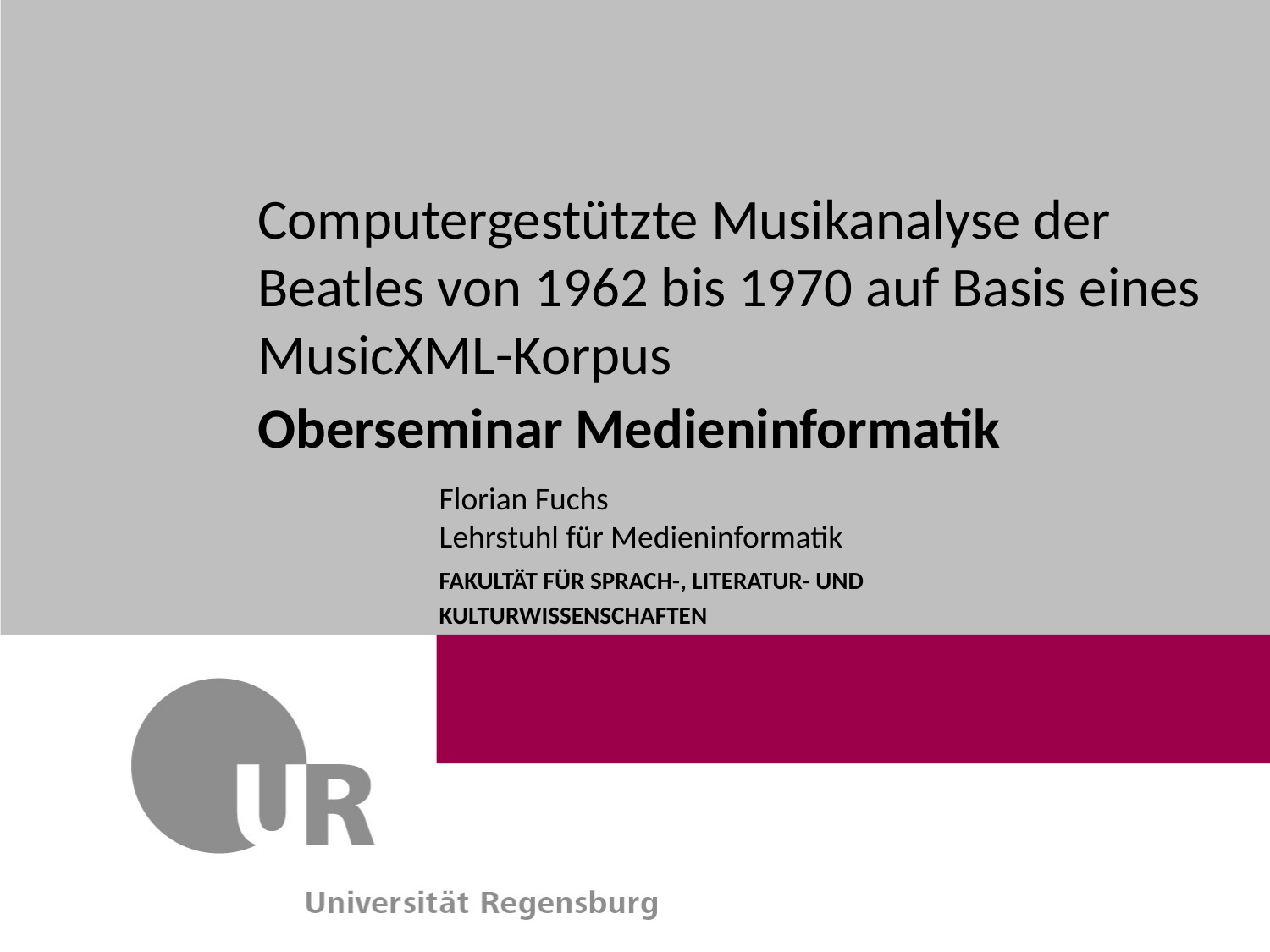

Computergestützte Musikanalyse der Beatles von 1962 bis 1970 auf Basis eines MusicXML-Korpus
Oberseminar Medieninformatik